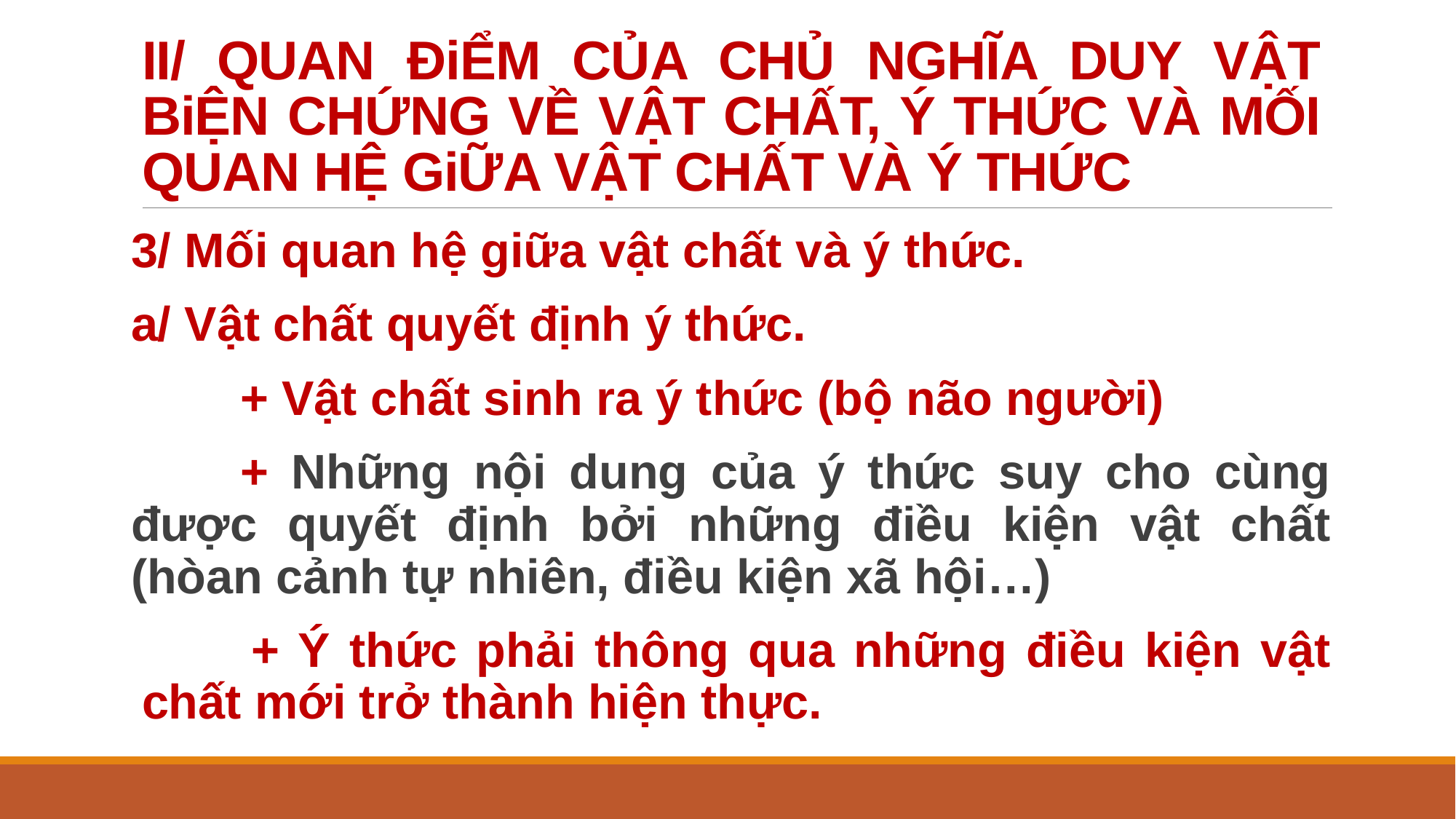

# II/ QUAN ĐiỂM CỦA CHỦ NGHĨA DUY VẬT BiỆN CHỨNG VỀ VẬT CHẤT, Ý THỨC VÀ MỐI QUAN HỆ GiỮA VẬT CHẤT VÀ Ý THỨC
3/ Mối quan hệ giữa vật chất và ý thức.
a/ Vật chất quyết định ý thức.
	+ Vật chất sinh ra ý thức (bộ não người)
	+ Những nội dung của ý thức suy cho cùng được quyết định bởi những điều kiện vật chất (hòan cảnh tự nhiên, điều kiện xã hội…)
	+ Ý thức phải thông qua những điều kiện vật chất mới trở thành hiện thực.